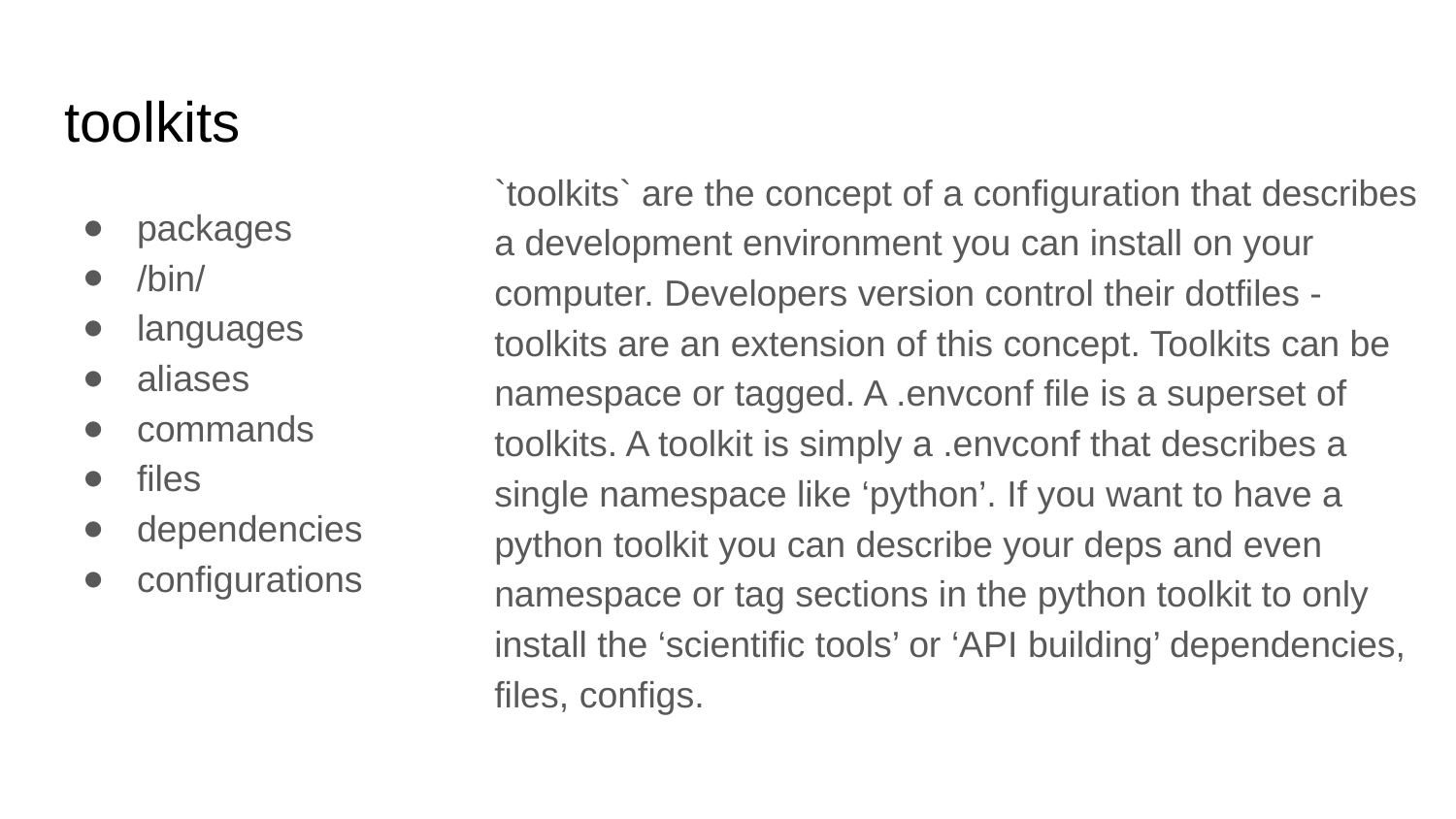

# toolkits
`toolkits` are the concept of a configuration that describes a development environment you can install on your computer. Developers version control their dotfiles - toolkits are an extension of this concept. Toolkits can be namespace or tagged. A .envconf file is a superset of toolkits. A toolkit is simply a .envconf that describes a single namespace like ‘python’. If you want to have a python toolkit you can describe your deps and even namespace or tag sections in the python toolkit to only install the ‘scientific tools’ or ‘API building’ dependencies, files, configs.
packages
/bin/
languages
aliases
commands
files
dependencies
configurations